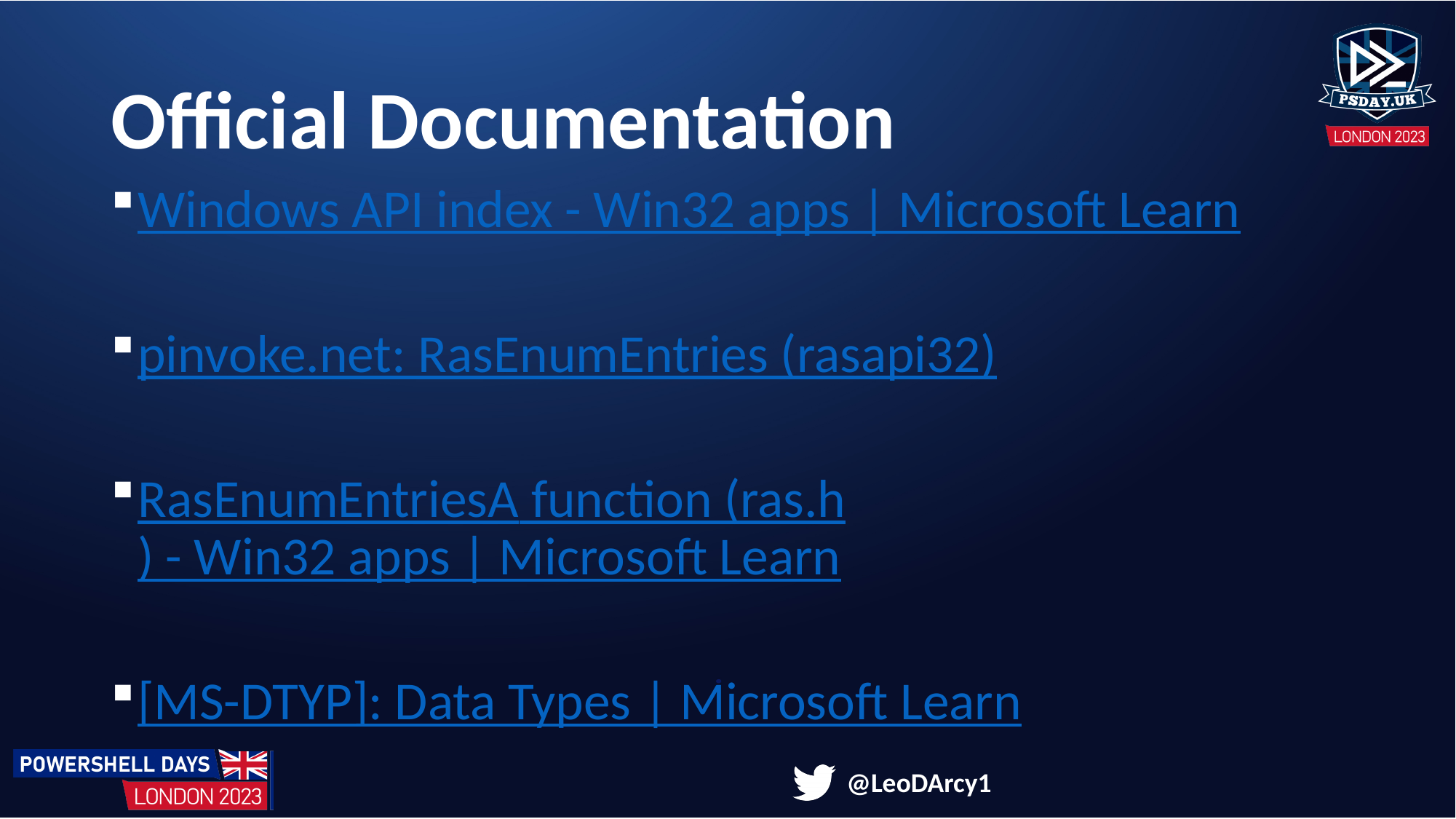

# Official Documentation
Windows API index - Win32 apps | Microsoft Learn

pinvoke.net: RasEnumEntries (rasapi32)

RasEnumEntriesA function (ras.h) - Win32 apps | Microsoft Learn

[MS-DTYP]: Data Types | Microsoft Learn